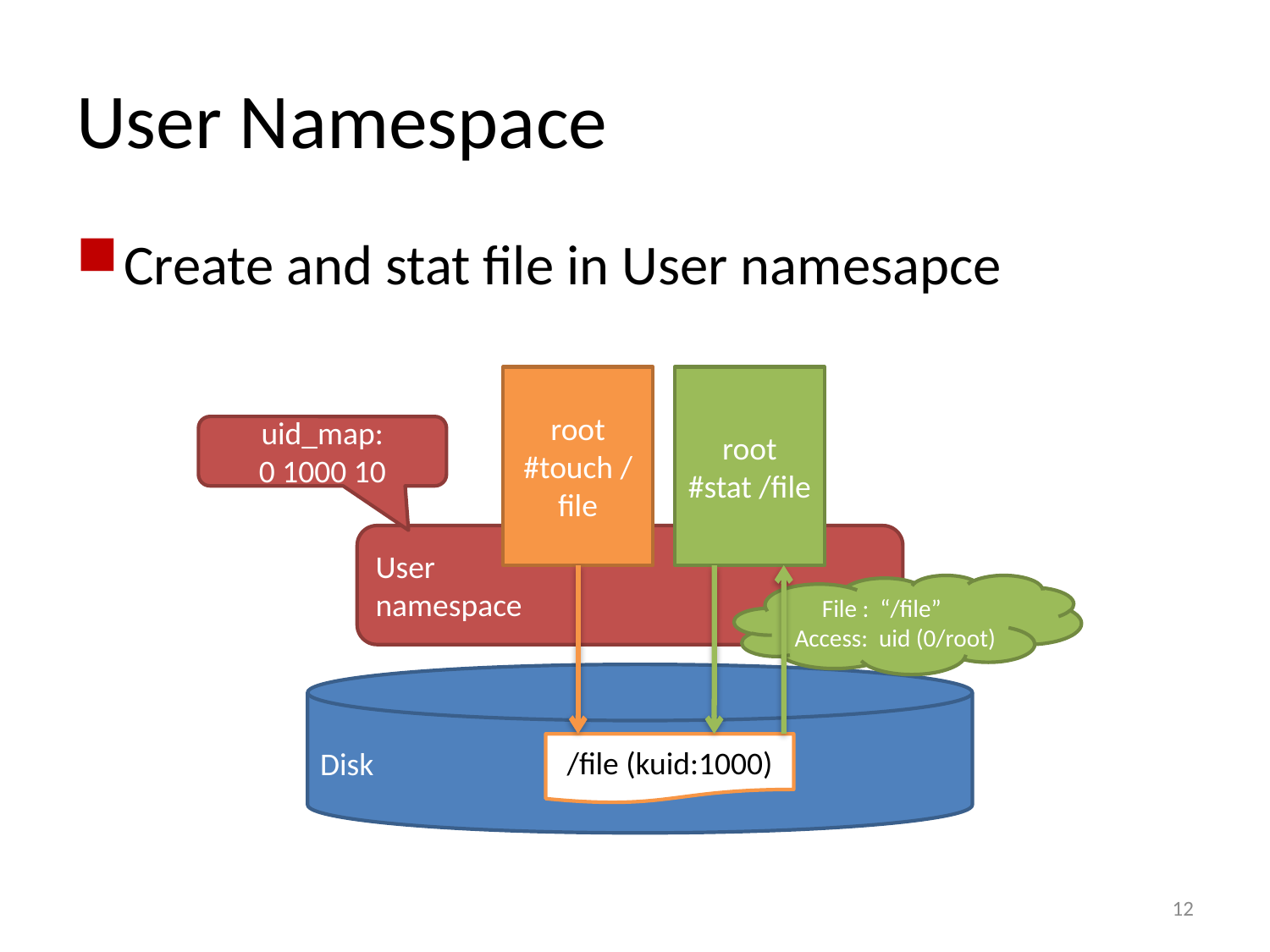

# User Namespace
Create and stat file in User namesapce
root
#touch /file
root
#stat /file
uid_map:
0 1000 10
User
namespace
     File :  “/file”
Access:  uid (0/root)
Disk
/file (kuid:1000)
12